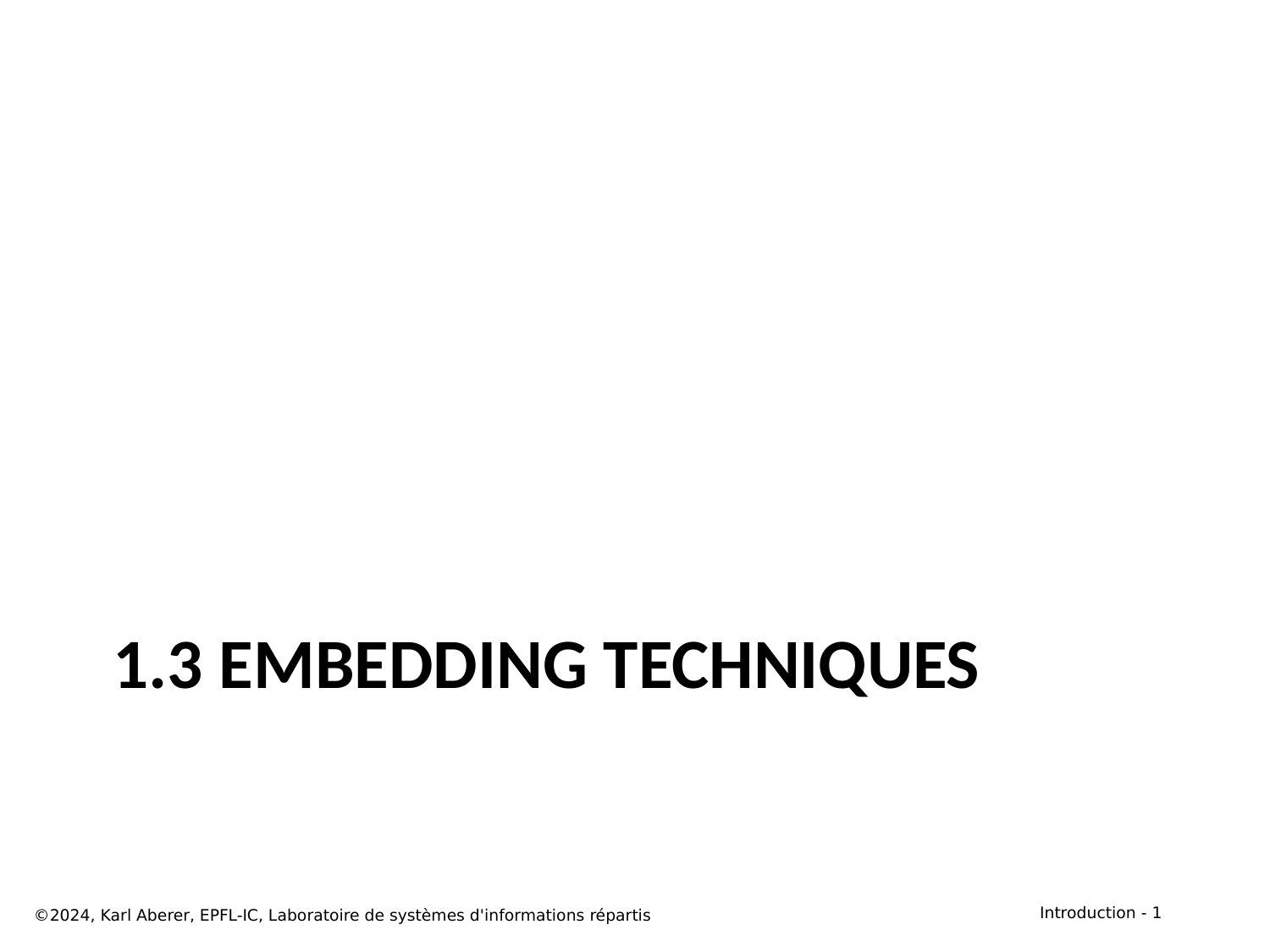

# 1.3 Embedding Techniques
©2024, Karl Aberer, EPFL-IC, Laboratoire de systèmes d'informations répartis